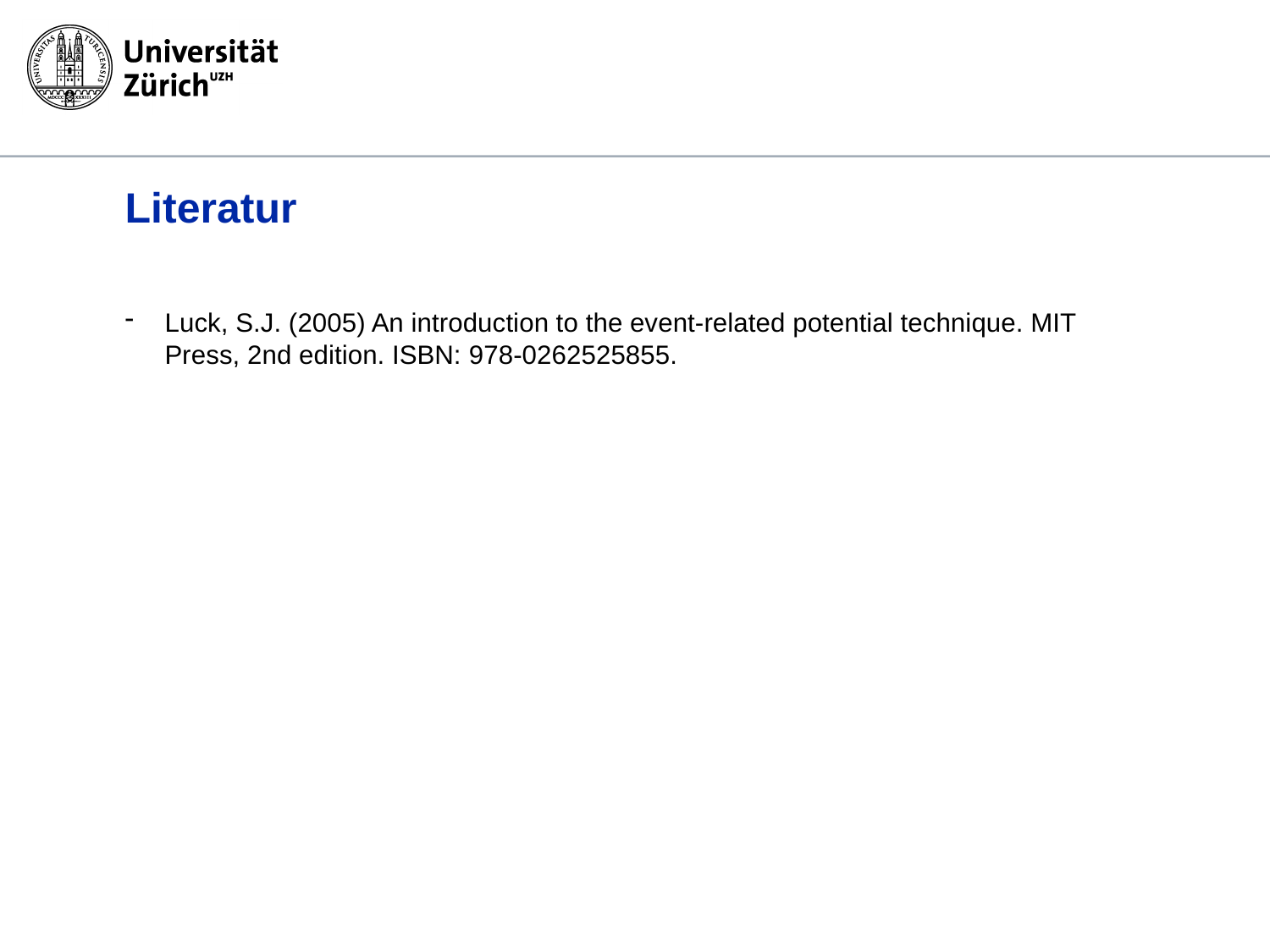

# Literatur
Luck, S.J. (2005) An introduction to the event-related potential technique. MIT Press, 2nd edition. ISBN: 978-0262525855.